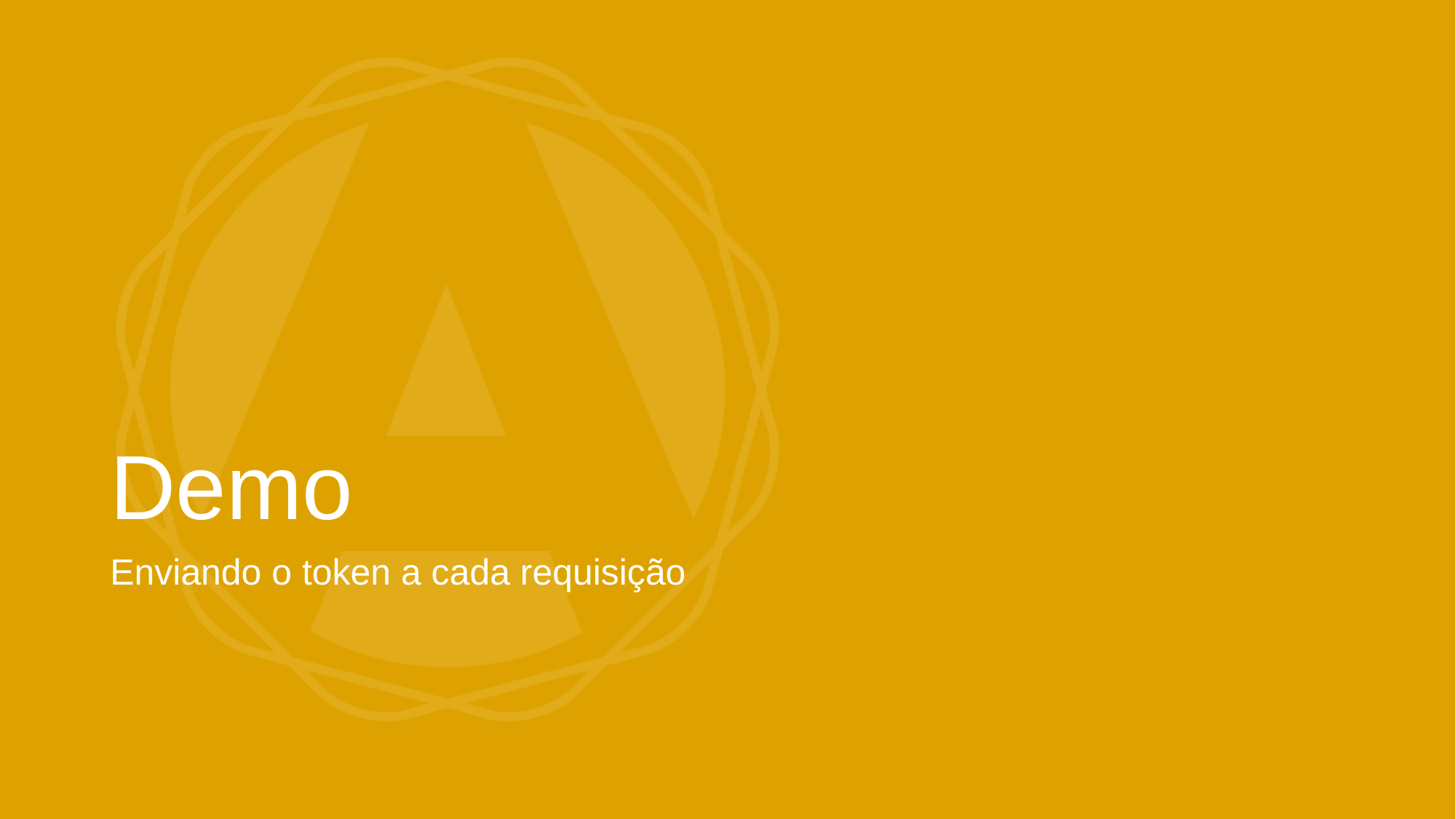

# Demo
Enviando o token a cada requisição